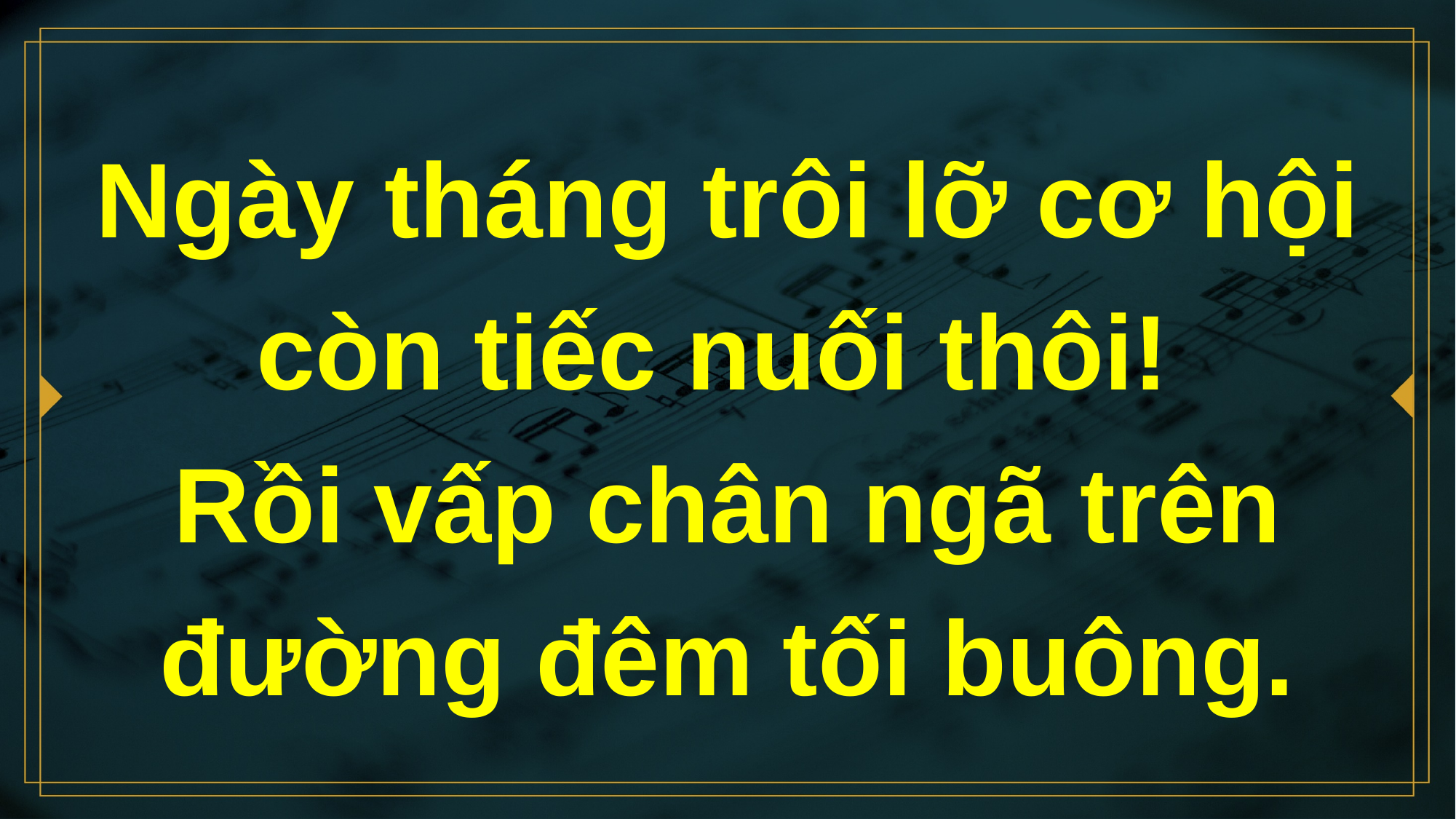

# Ngày tháng trôi lỡ cơ hội còn tiếc nuối thôi! Rồi vấp chân ngã trên đường đêm tối buông.